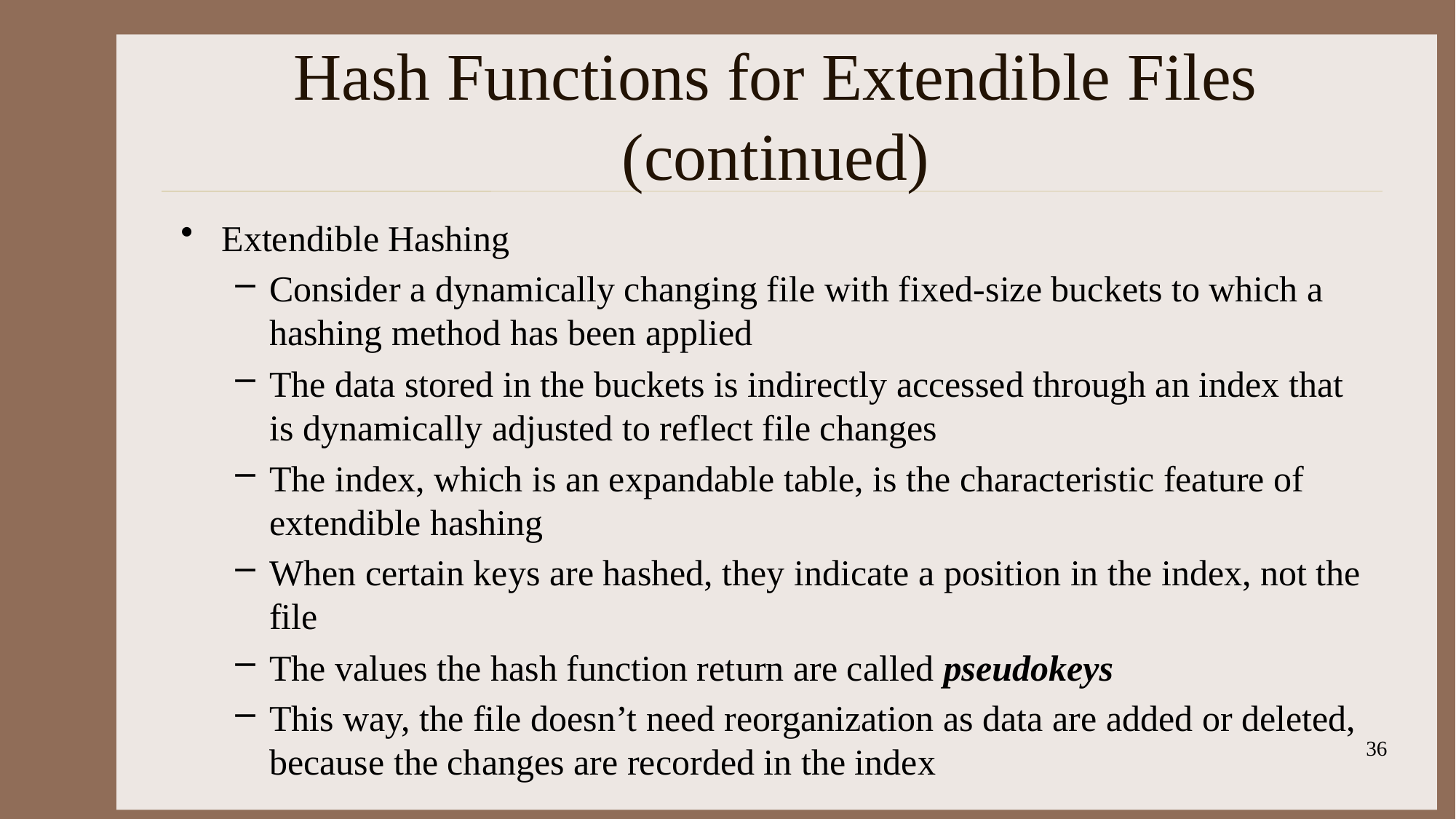

# Hash Functions for Extendible Files (continued)
Extendible Hashing
Consider a dynamically changing file with fixed-size buckets to which a hashing method has been applied
The data stored in the buckets is indirectly accessed through an index that is dynamically adjusted to reflect file changes
The index, which is an expandable table, is the characteristic feature of extendible hashing
When certain keys are hashed, they indicate a position in the index, not the file
The values the hash function return are called pseudokeys
This way, the file doesn’t need reorganization as data are added or deleted, because the changes are recorded in the index
36